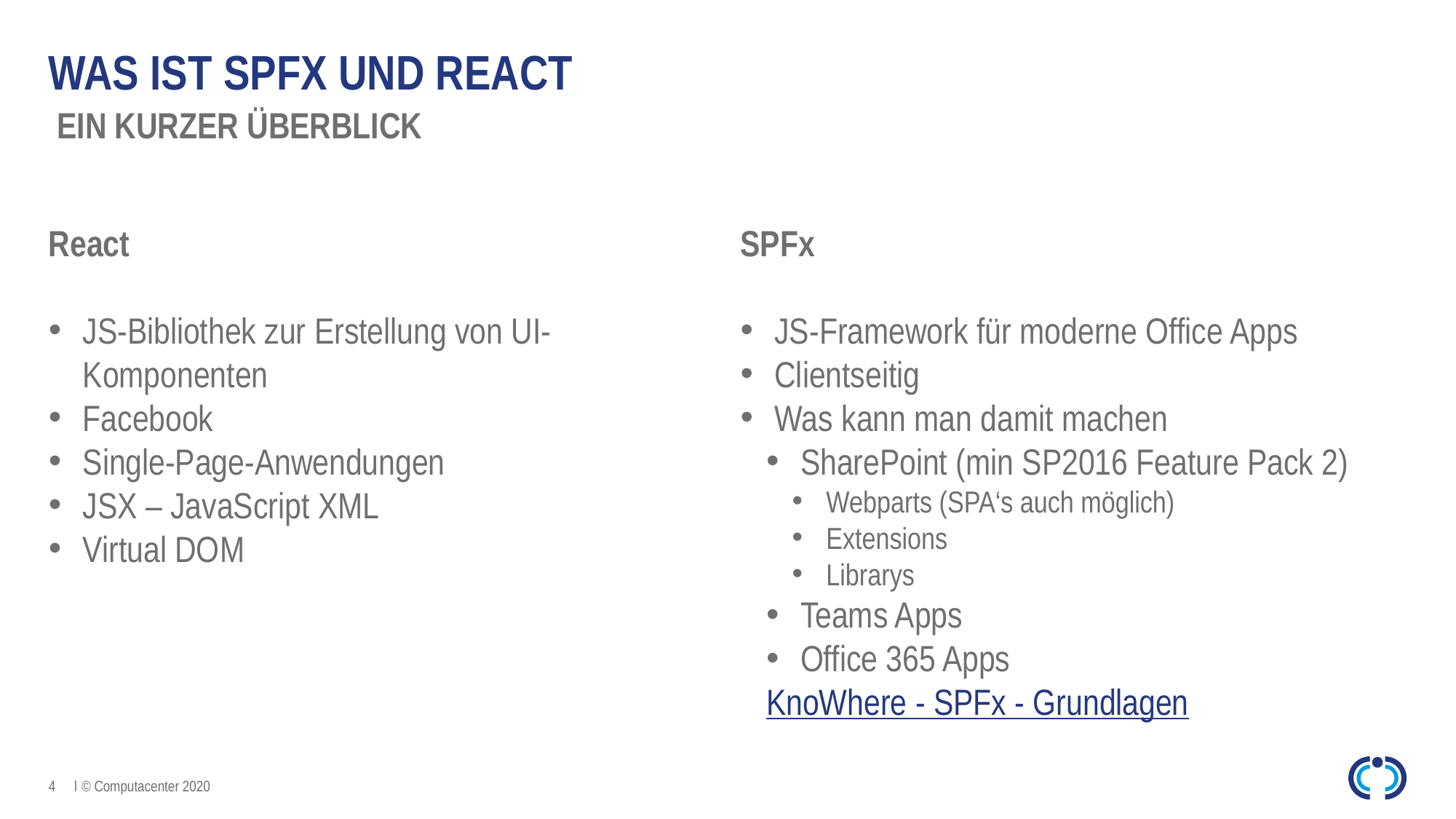

# Was ist SPFx und React
 Ein kurzer überblick
React

JS-Bibliothek zur Erstellung von UI-Komponenten
Facebook
Single-Page-Anwendungen
JSX – JavaScript XML
Virtual DOM
SPFx

JS-Framework für moderne Office Apps
Clientseitig
Was kann man damit machen
SharePoint (min SP2016 Feature Pack 2)
Webparts (SPA‘s auch möglich)
Extensions
Librarys
Teams Apps
Office 365 Apps
KnoWhere - SPFx - Grundlagen
4
© Computacenter 2020